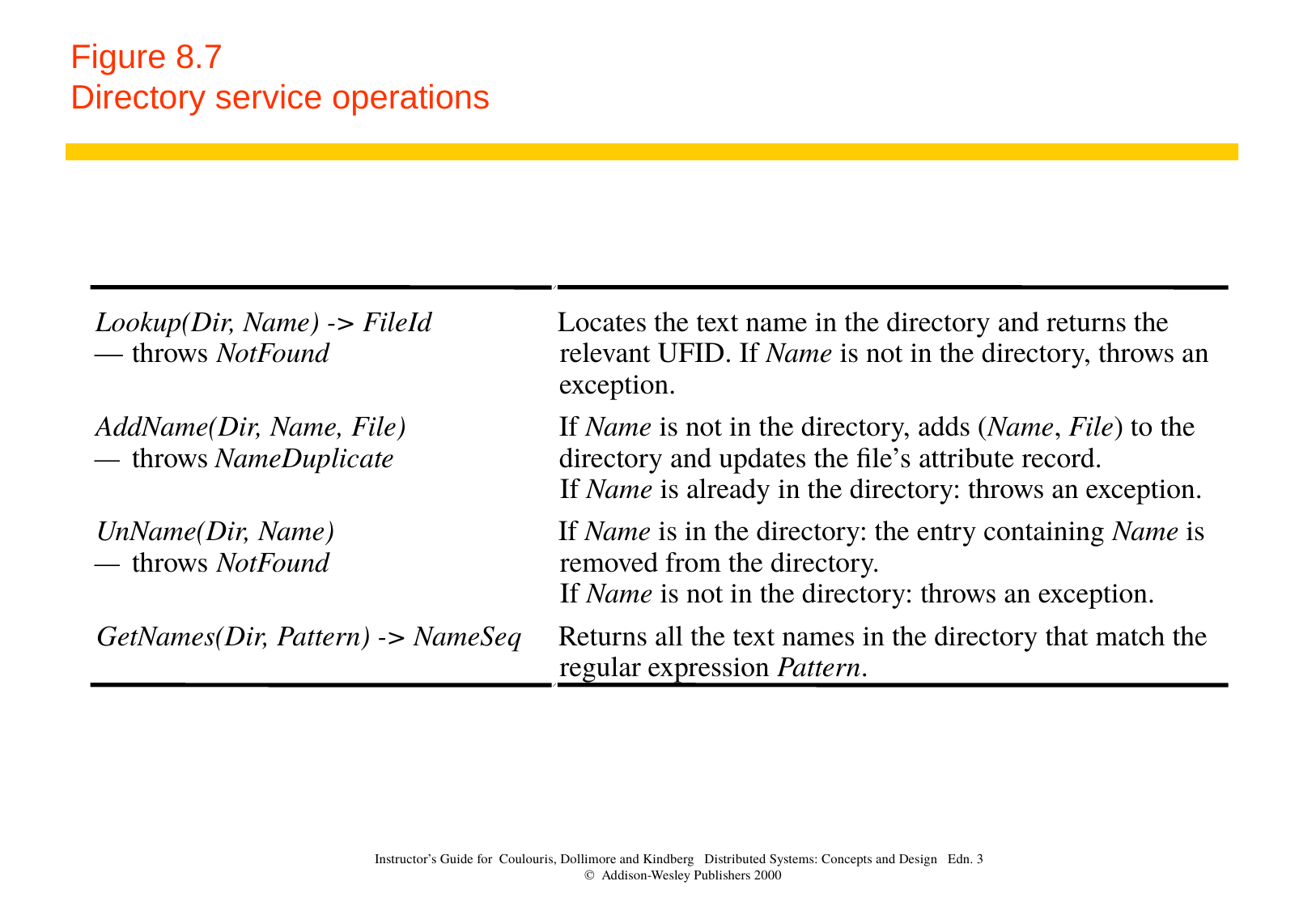

# Figure 8.7 Directory service operations

Lookup(Dir, Name) -> FileId
Locates the text name in the directory and returns the
—

throws
 NotFound

relevant UFID. If Name is not in the directory, throws an
exception.

AddName(Dir, Name, File)

If Name is not in the directory, adds (Name, File) to the
—
throws
 NameDuplicate

directory and updates the file’s attribute record.
If Name is already in the directory: throws an exception.

UnName(Dir, Name)

If Name is in the directory: the entry containing Name is
—
throws
 NotFound

removed from the directory.

If Name is not in the directory: throws an exception.

GetNames(Dir, Pattern) -> NameSeq

Returns all the text names in the directory that match the
regular expression Pattern.

Instructor’s Guide for  Coulouris, Dollimore and Kindberg   Distributed Systems: Concepts and Design   Edn. 3
©  Addison-Wesley Publishers 2000